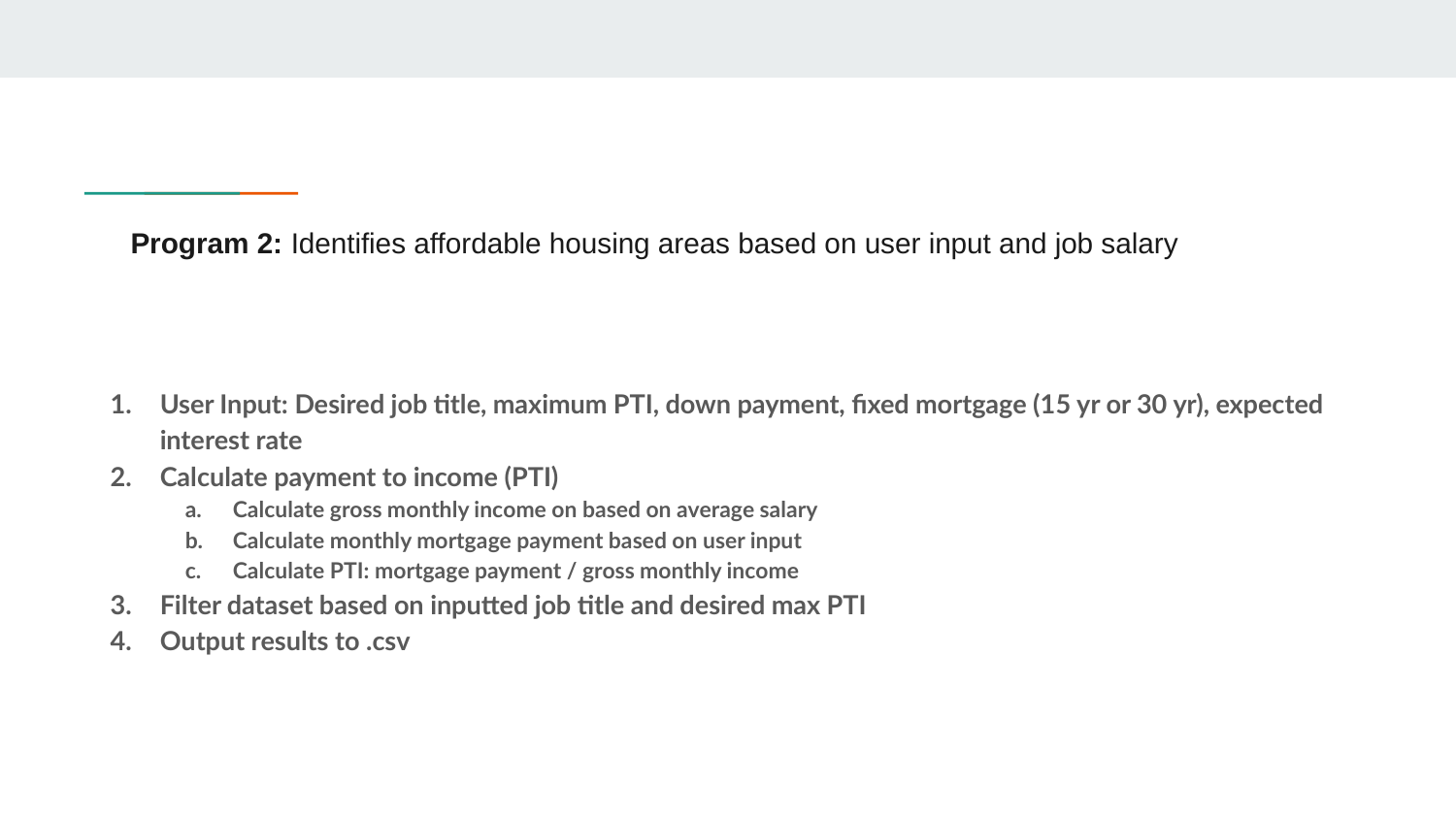

# Program 2: Identifies affordable housing areas based on user input and job salary
User Input: Desired job title, maximum PTI, down payment, fixed mortgage (15 yr or 30 yr), expected interest rate
Calculate payment to income (PTI)
Calculate gross monthly income on based on average salary
Calculate monthly mortgage payment based on user input
Calculate PTI: mortgage payment / gross monthly income
Filter dataset based on inputted job title and desired max PTI
Output results to .csv